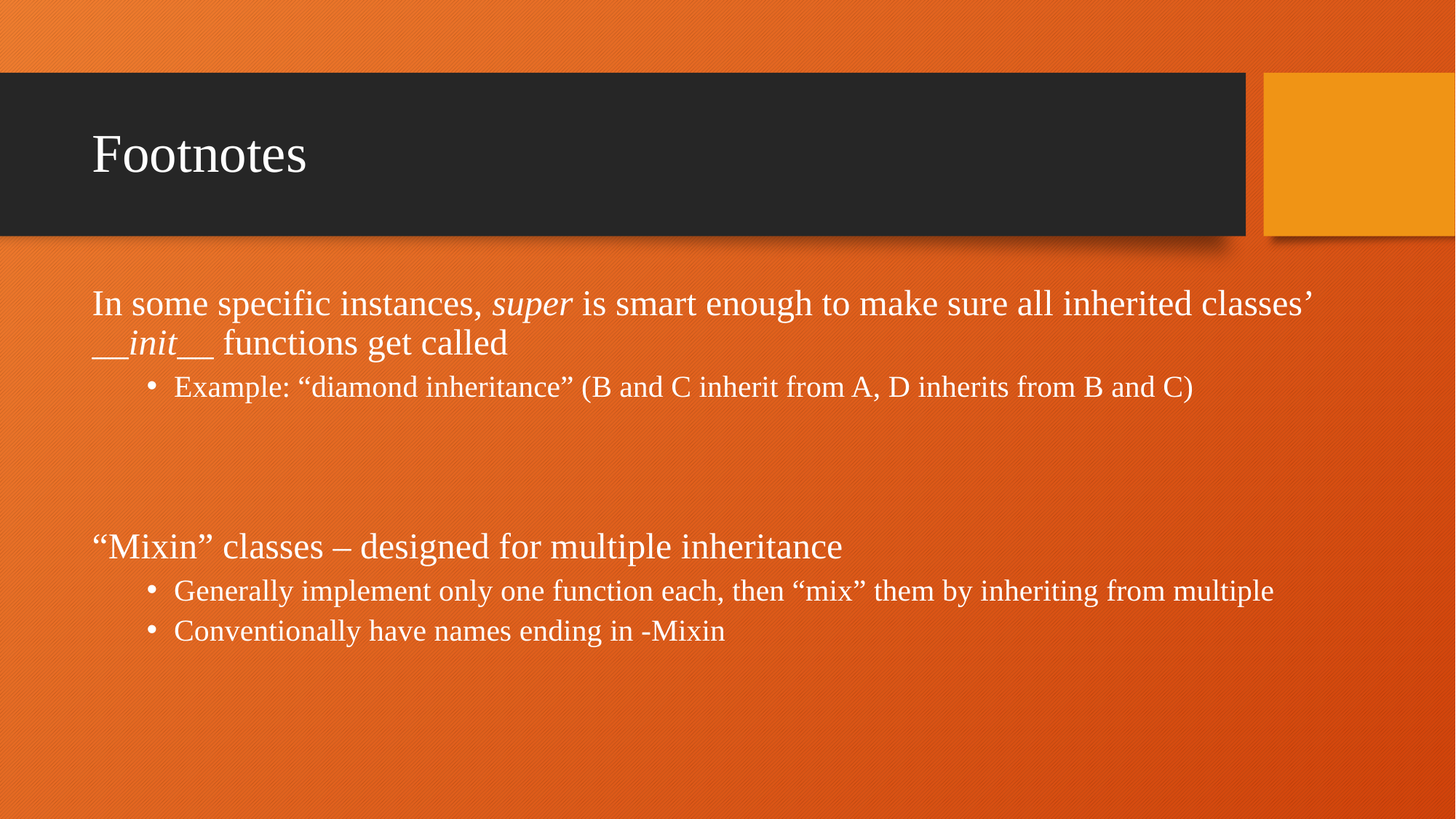

# Footnotes
In some specific instances, super is smart enough to make sure all inherited classes’ __init__ functions get called
Example: “diamond inheritance” (B and C inherit from A, D inherits from B and C)

“Mixin” classes – designed for multiple inheritance
Generally implement only one function each, then “mix” them by inheriting from multiple
Conventionally have names ending in -Mixin